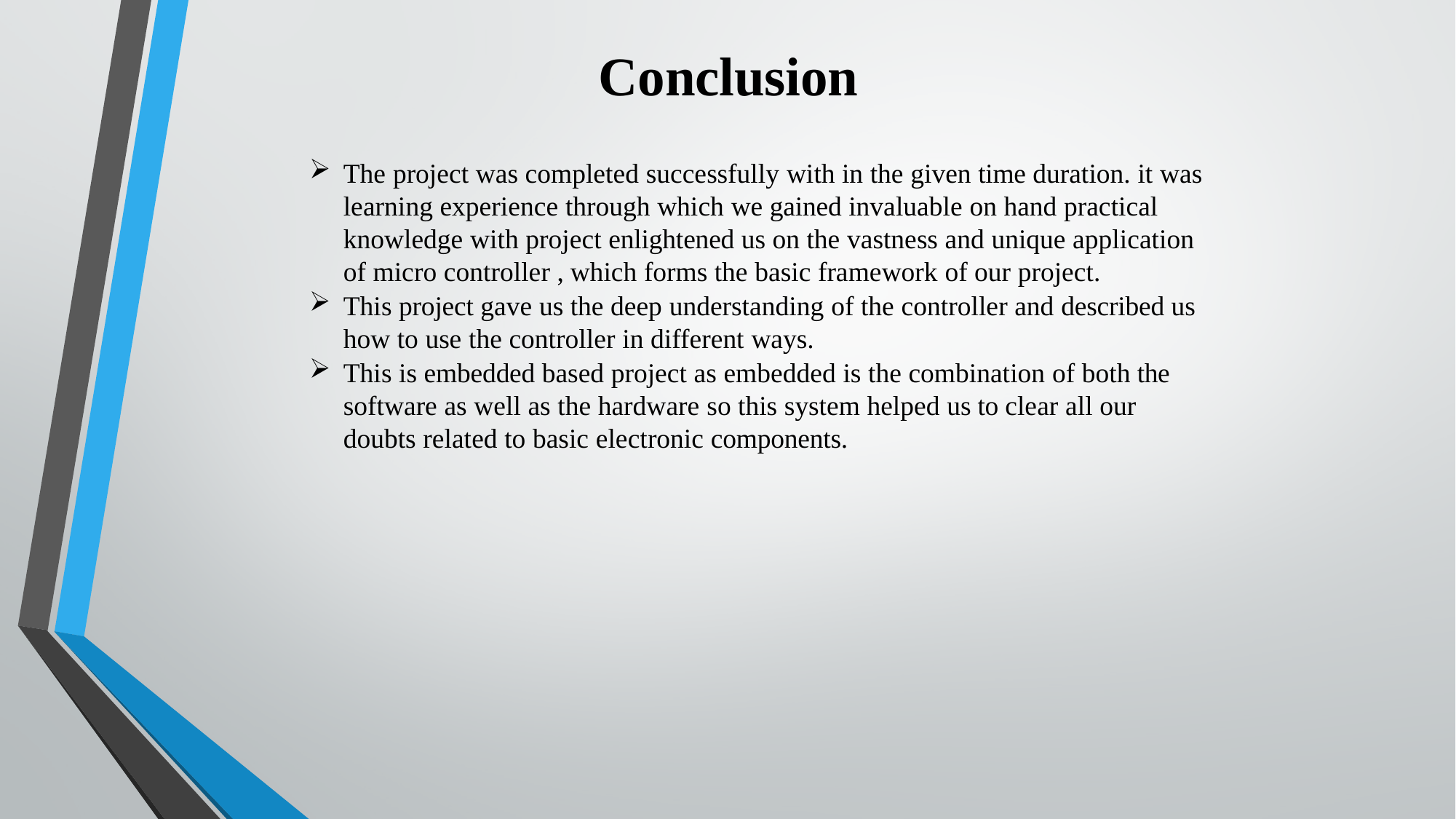

# Conclusion
The project was completed successfully with in the given time duration. it was learning experience through which we gained invaluable on hand practical knowledge with project enlightened us on the vastness and unique application of micro controller , which forms the basic framework of our project.
This project gave us the deep understanding of the controller and described us how to use the controller in different ways.
This is embedded based project as embedded is the combination of both the software as well as the hardware so this system helped us to clear all our doubts related to basic electronic components.